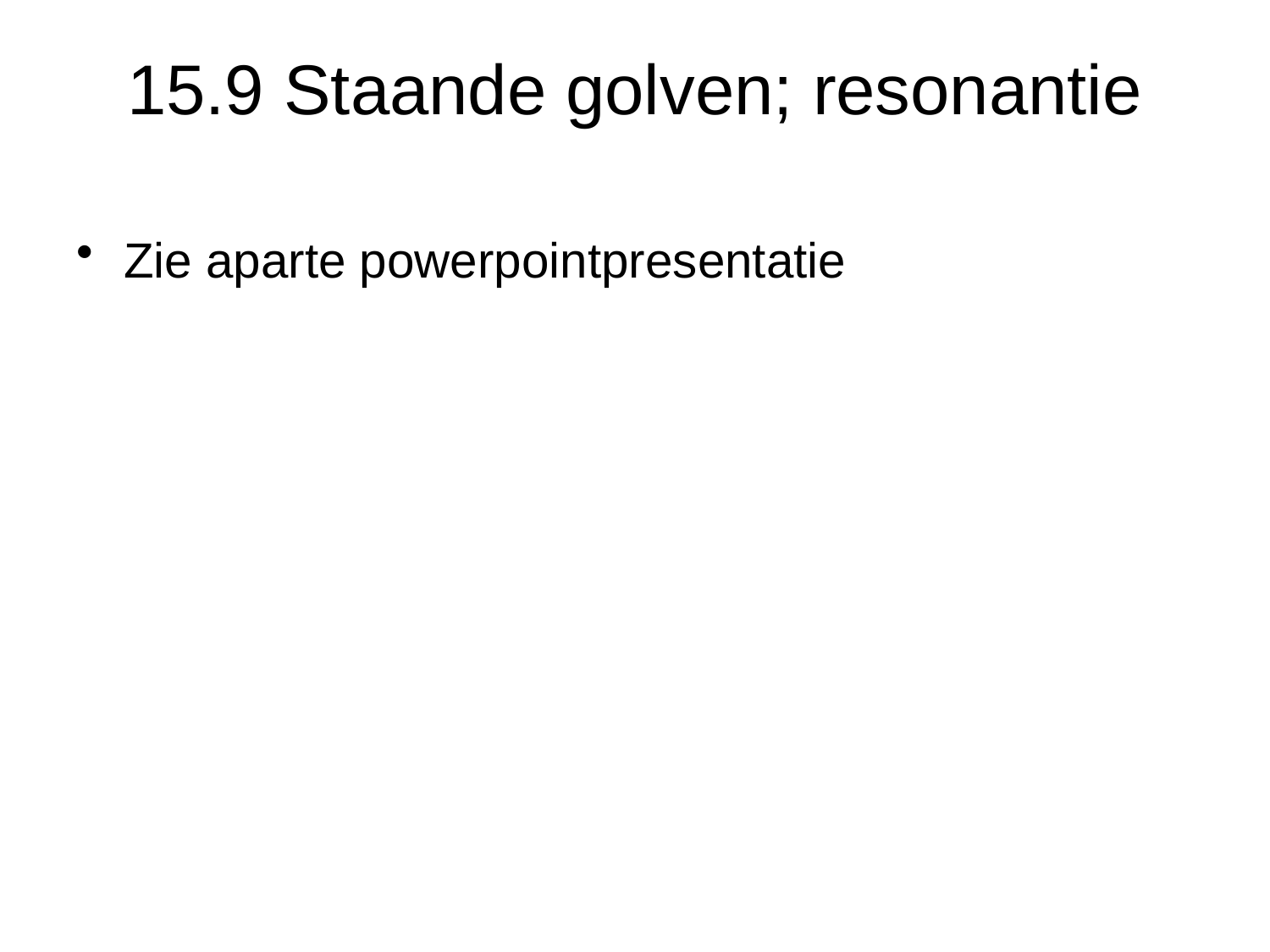

# 15.9 Staande golven; resonantie
Zie aparte powerpointpresentatie